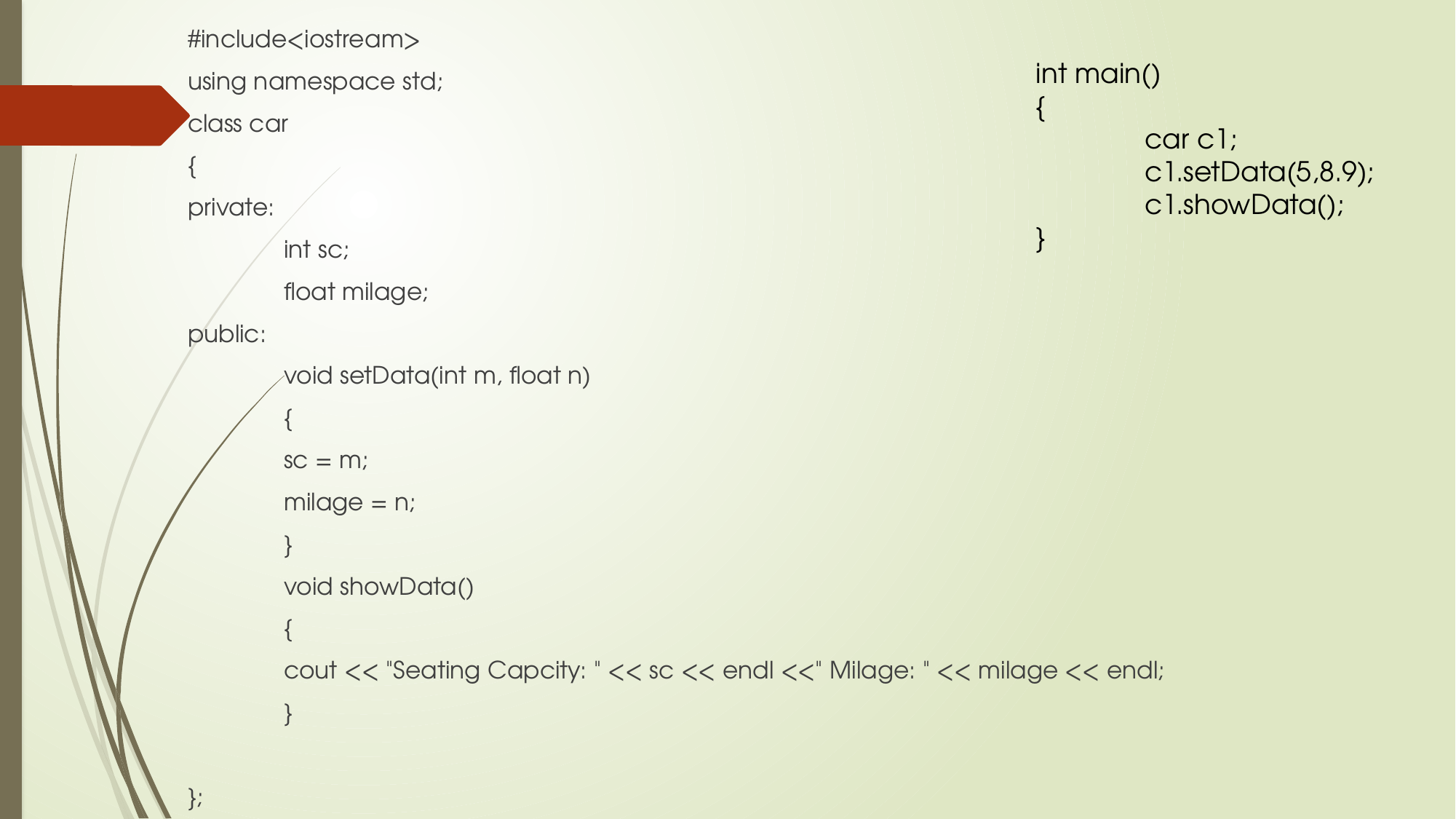

#include<iostream>
using namespace std;
class car
{
private:
	int sc;
	float milage;
public:
	void setData(int m, float n)
	{
		sc = m;
		milage = n;
	}
	void showData()
	{
		cout << "Seating Capcity: " << sc << endl <<" Milage: " << milage << endl;
	}

};

int main()
{
	car c1;
	c1.setData(5,8.9);
	c1.showData();
}